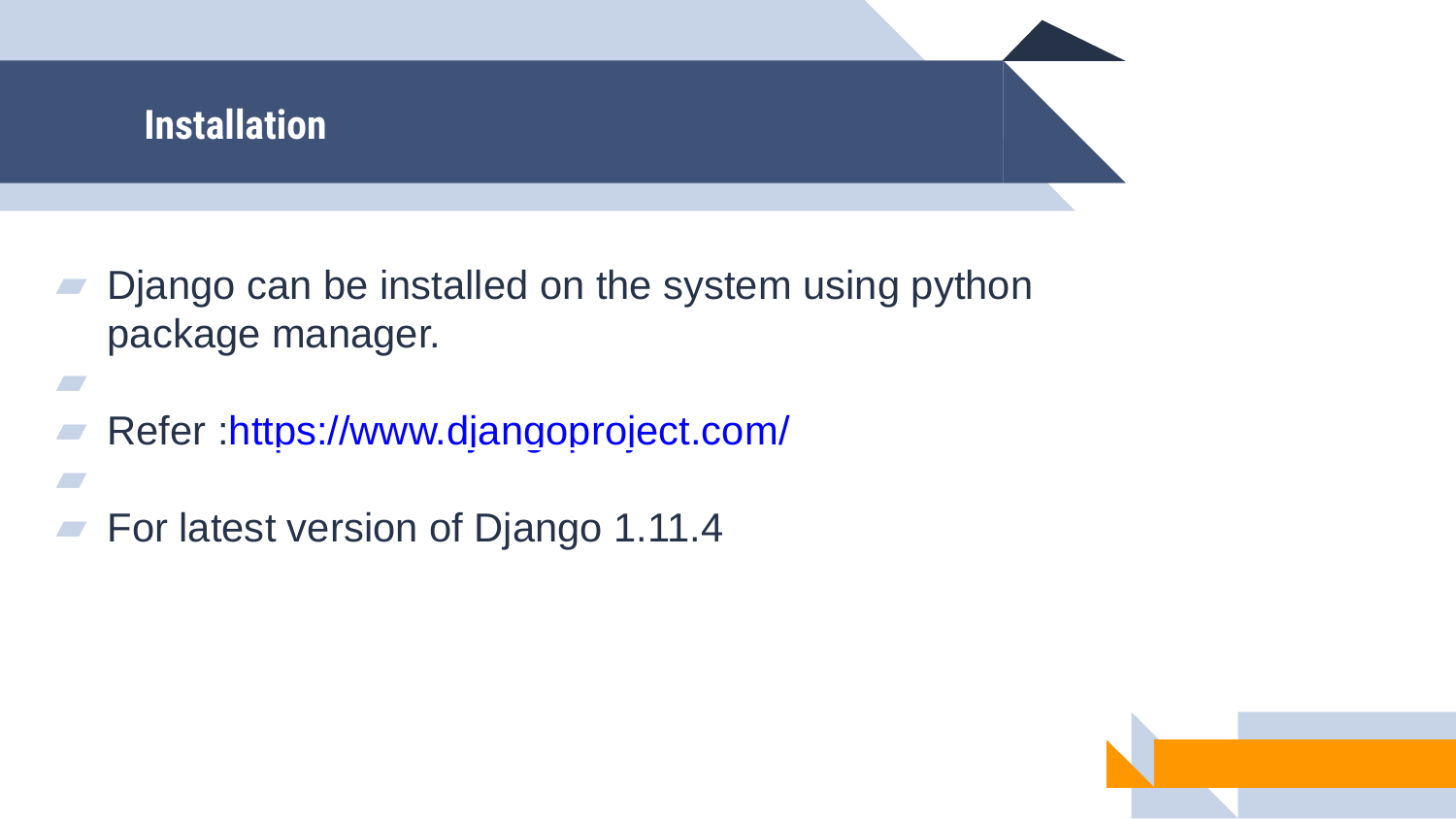

Installation
Django can be installed on the system using python package manager.

Refer :https://www.djangoproject.com/

For latest version of Django 1.11.4